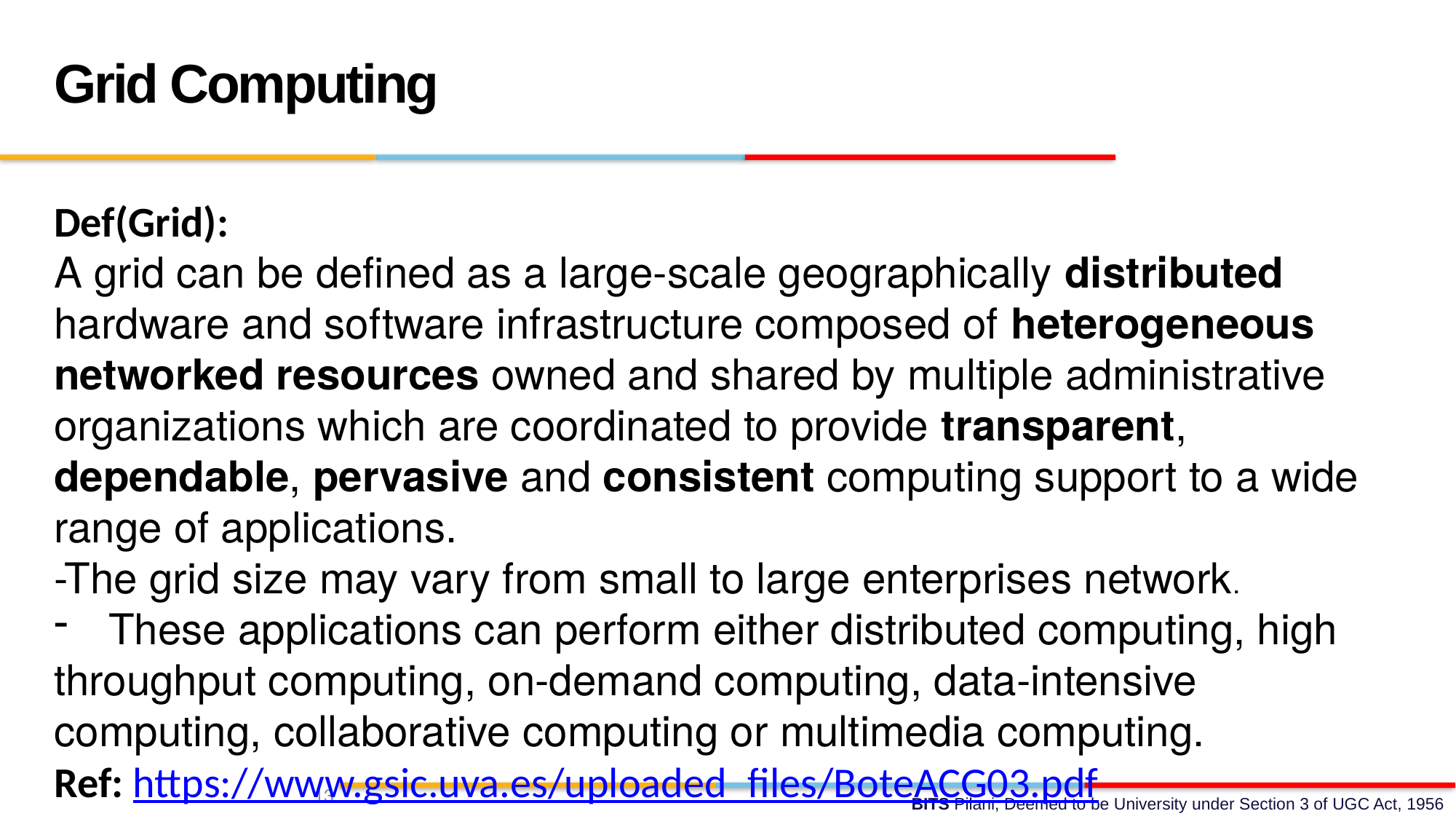

Grid Computing
Def(Grid):
A grid can be defined as a large-scale geographically distributed
hardware and software infrastructure composed of heterogeneous
networked resources owned and shared by multiple administrative
organizations which are coordinated to provide transparent,
dependable, pervasive and consistent computing support to a wide range of applications.
-The grid size may vary from small to large enterprises network.
These applications can perform either distributed computing, high
throughput computing, on-demand computing, data-intensive
computing, collaborative computing or multimedia computing.
Ref: https://www.gsic.uva.es/uploaded_files/BoteACG03.pdf
13